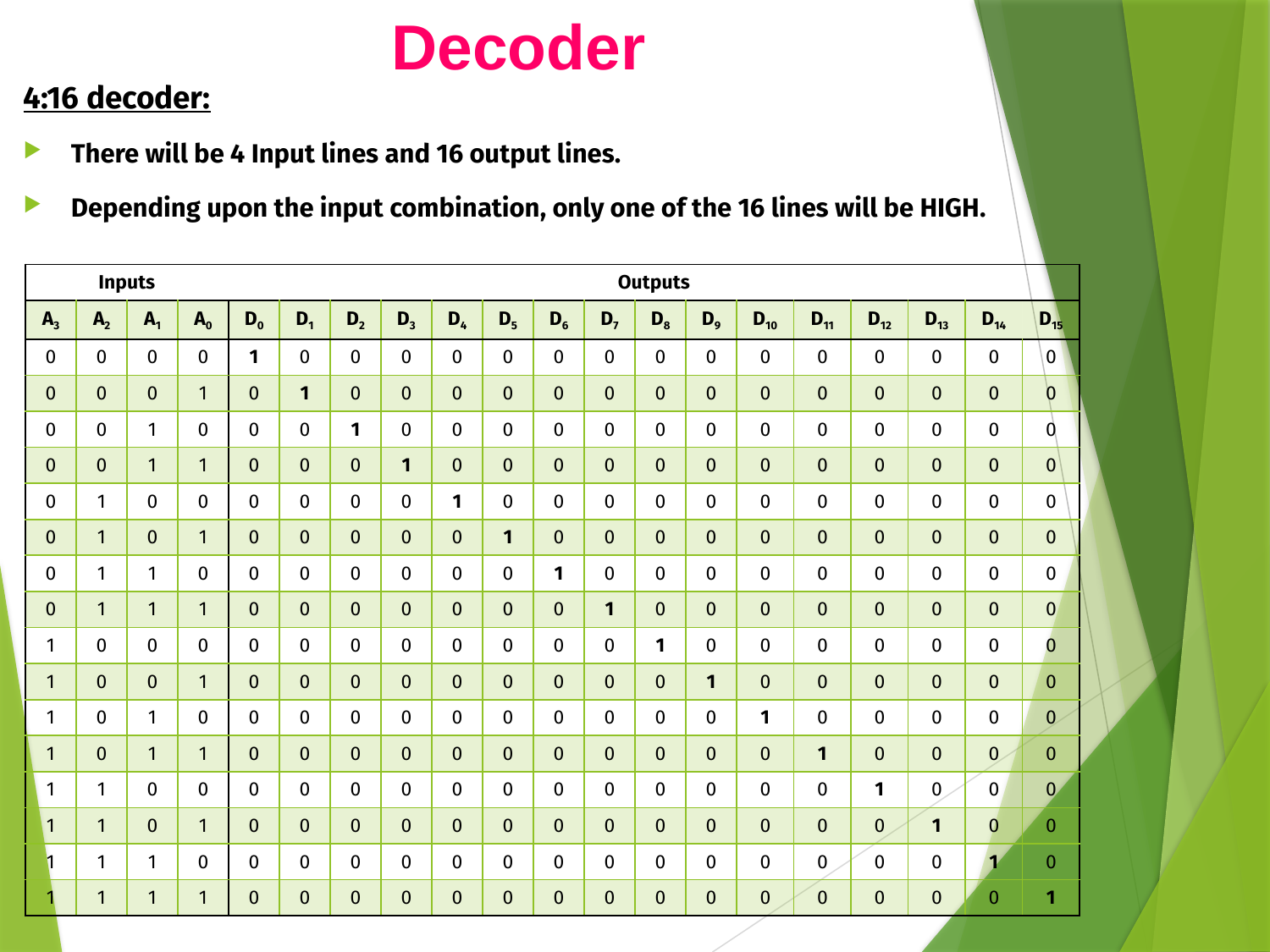

# Decoder
4:16 decoder:
There will be 4 Input lines and 16 output lines.
Depending upon the input combination, only one of the 16 lines will be HIGH.

| Inputs |  |  |  | Outputs |  |  |  |  |  |  |  |  |  |  |  |  |  |  |  |
| --- | --- | --- | --- | --- | --- | --- | --- | --- | --- | --- | --- | --- | --- | --- | --- | --- | --- | --- | --- |
| A3 | A2 | A1 | A0 | D0 | D1 | D2 | D3 | D4 | D5 | D6 | D7 | D8 | D9 | D10 | D11 | D12 | D13 | D14 | D15 |
| 0 | 0 | 0 | 0 | 1 | 0 | 0 | 0 | 0 | 0 | 0 | 0 | 0 | 0 | 0 | 0 | 0 | 0 | 0 | 0 |
| 0 | 0 | 0 | 1 | 0 | 1 | 0 | 0 | 0 | 0 | 0 | 0 | 0 | 0 | 0 | 0 | 0 | 0 | 0 | 0 |
| 0 | 0 | 1 | 0 | 0 | 0 | 1 | 0 | 0 | 0 | 0 | 0 | 0 | 0 | 0 | 0 | 0 | 0 | 0 | 0 |
| 0 | 0 | 1 | 1 | 0 | 0 | 0 | 1 | 0 | 0 | 0 | 0 | 0 | 0 | 0 | 0 | 0 | 0 | 0 | 0 |
| 0 | 1 | 0 | 0 | 0 | 0 | 0 | 0 | 1 | 0 | 0 | 0 | 0 | 0 | 0 | 0 | 0 | 0 | 0 | 0 |
| 0 | 1 | 0 | 1 | 0 | 0 | 0 | 0 | 0 | 1 | 0 | 0 | 0 | 0 | 0 | 0 | 0 | 0 | 0 | 0 |
| 0 | 1 | 1 | 0 | 0 | 0 | 0 | 0 | 0 | 0 | 1 | 0 | 0 | 0 | 0 | 0 | 0 | 0 | 0 | 0 |
| 0 | 1 | 1 | 1 | 0 | 0 | 0 | 0 | 0 | 0 | 0 | 1 | 0 | 0 | 0 | 0 | 0 | 0 | 0 | 0 |
| 1 | 0 | 0 | 0 | 0 | 0 | 0 | 0 | 0 | 0 | 0 | 0 | 1 | 0 | 0 | 0 | 0 | 0 | 0 | 0 |
| 1 | 0 | 0 | 1 | 0 | 0 | 0 | 0 | 0 | 0 | 0 | 0 | 0 | 1 | 0 | 0 | 0 | 0 | 0 | 0 |
| 1 | 0 | 1 | 0 | 0 | 0 | 0 | 0 | 0 | 0 | 0 | 0 | 0 | 0 | 1 | 0 | 0 | 0 | 0 | 0 |
| 1 | 0 | 1 | 1 | 0 | 0 | 0 | 0 | 0 | 0 | 0 | 0 | 0 | 0 | 0 | 1 | 0 | 0 | 0 | 0 |
| 1 | 1 | 0 | 0 | 0 | 0 | 0 | 0 | 0 | 0 | 0 | 0 | 0 | 0 | 0 | 0 | 1 | 0 | 0 | 0 |
| 1 | 1 | 0 | 1 | 0 | 0 | 0 | 0 | 0 | 0 | 0 | 0 | 0 | 0 | 0 | 0 | 0 | 1 | 0 | 0 |
| 1 | 1 | 1 | 0 | 0 | 0 | 0 | 0 | 0 | 0 | 0 | 0 | 0 | 0 | 0 | 0 | 0 | 0 | 1 | 0 |
| 1 | 1 | 1 | 1 | 0 | 0 | 0 | 0 | 0 | 0 | 0 | 0 | 0 | 0 | 0 | 0 | 0 | 0 | 0 | 1 |